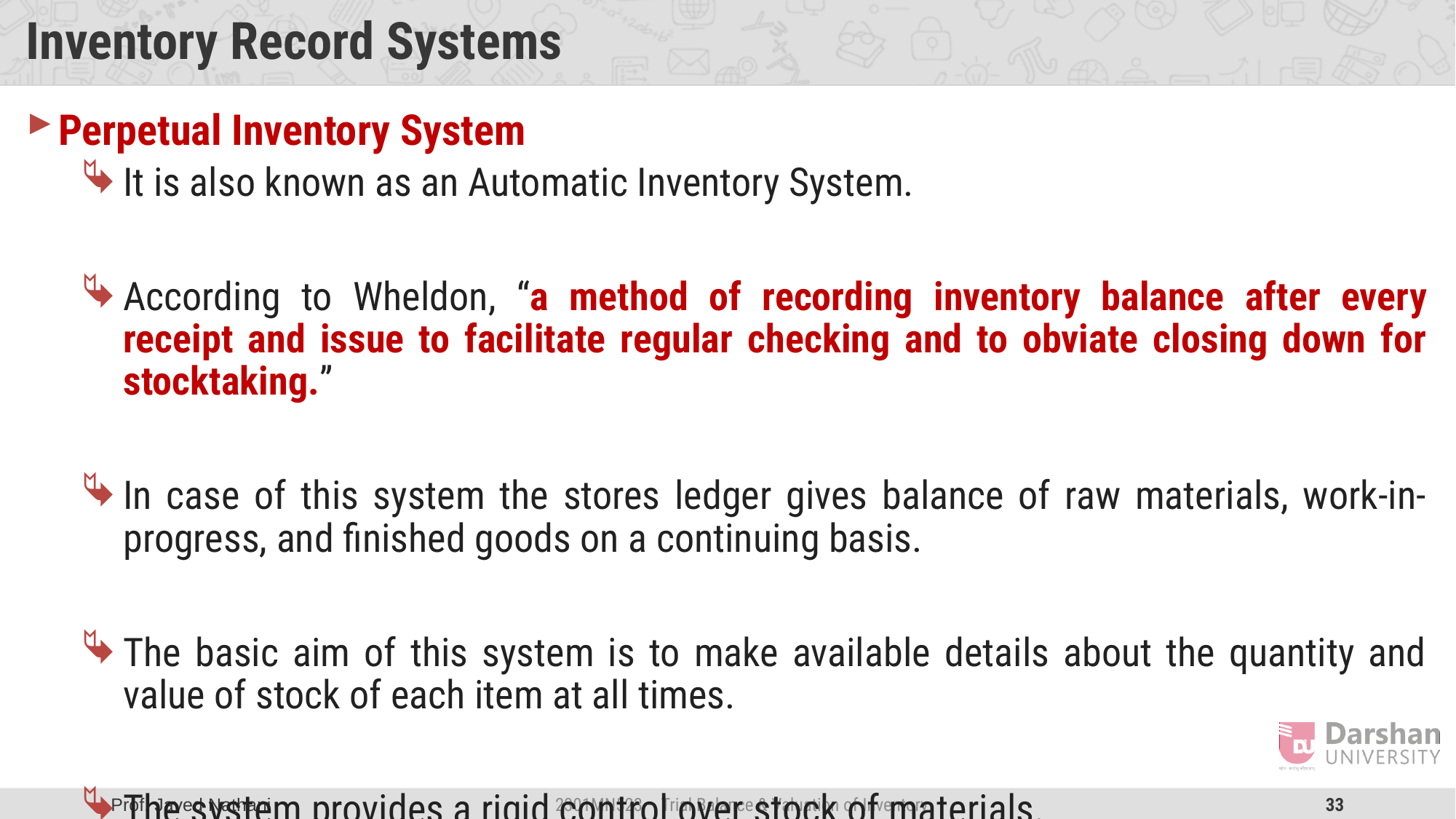

# Inventory Record Systems
Perpetual Inventory System
It is also known as an Automatic Inventory System.

According to Wheldon, “a method of recording inventory balance after every receipt and issue to facilitate regular checking and to obviate closing down for stocktaking.”

In case of this system the stores ledger gives balance of raw materials, work-in-progress, and finished goods on a continuing basis.

The basic aim of this system is to make available details about the quantity and value of stock of each item at all times.

The system provides a rigid control over stock of materials.